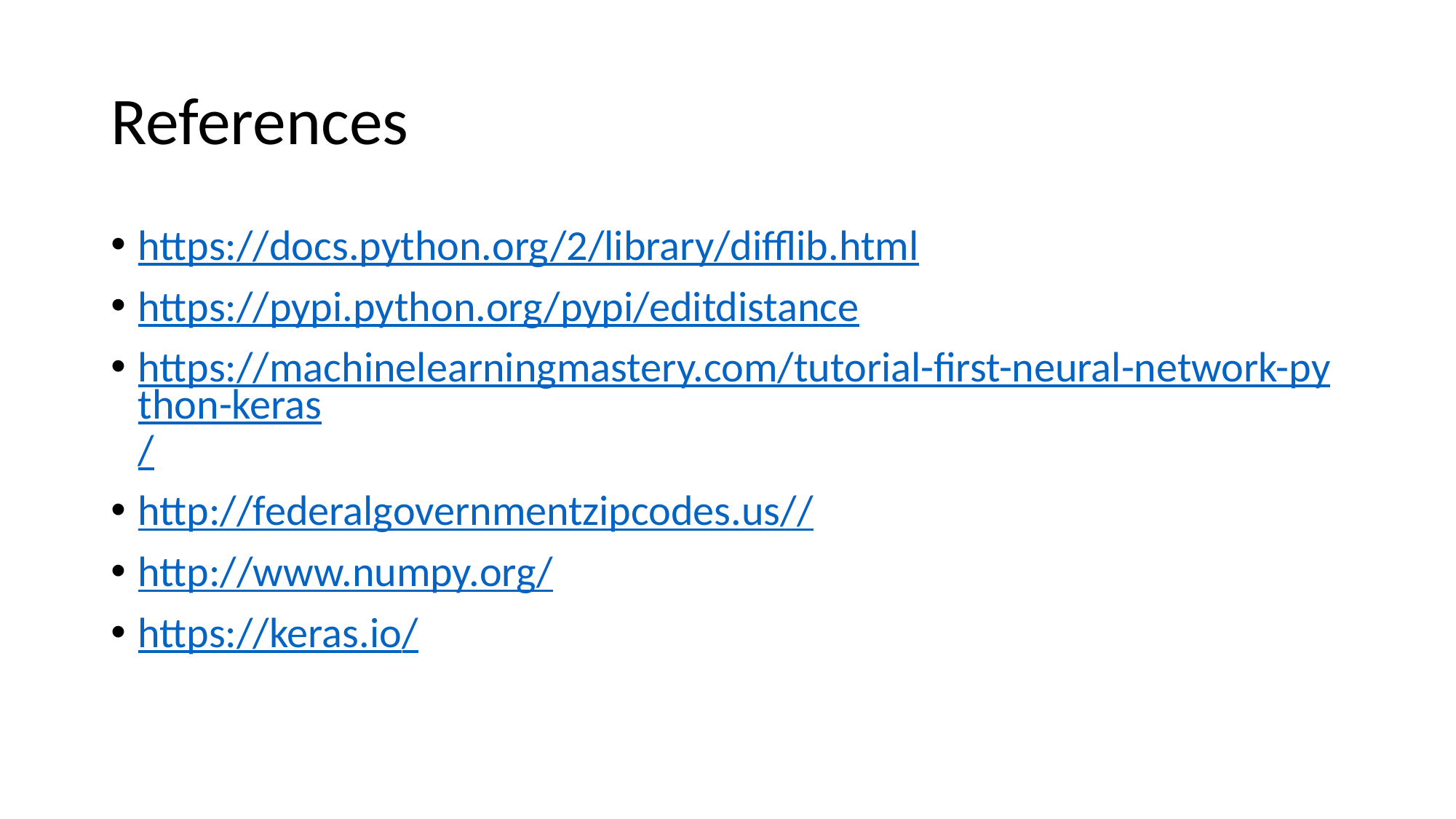

# References
https://docs.python.org/2/library/difflib.html
https://pypi.python.org/pypi/editdistance
https://machinelearningmastery.com/tutorial-first-neural-network-python-keras/
http://federalgovernmentzipcodes.us//
http://www.numpy.org/
https://keras.io/